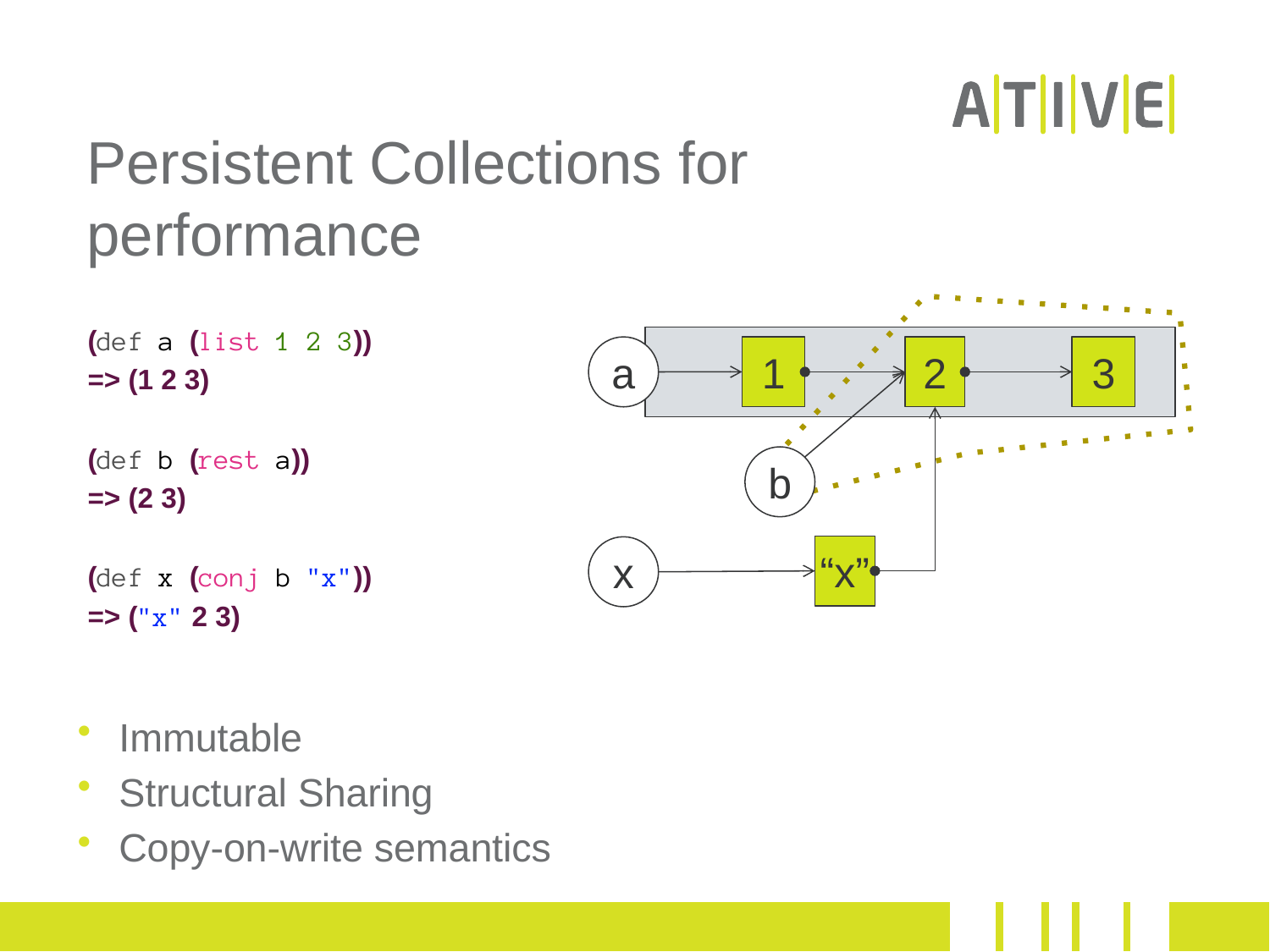

# Persistent Collections for performance

(def a (list 1 2 3))
=> (1 2 3)

(def b (rest a))
=> (2 3)

(def x (conj b "x"))
=> ("x" 2 3)

a
1
2
3
b
“x”
x
Immutable
Structural Sharing
Copy-on-write semantics